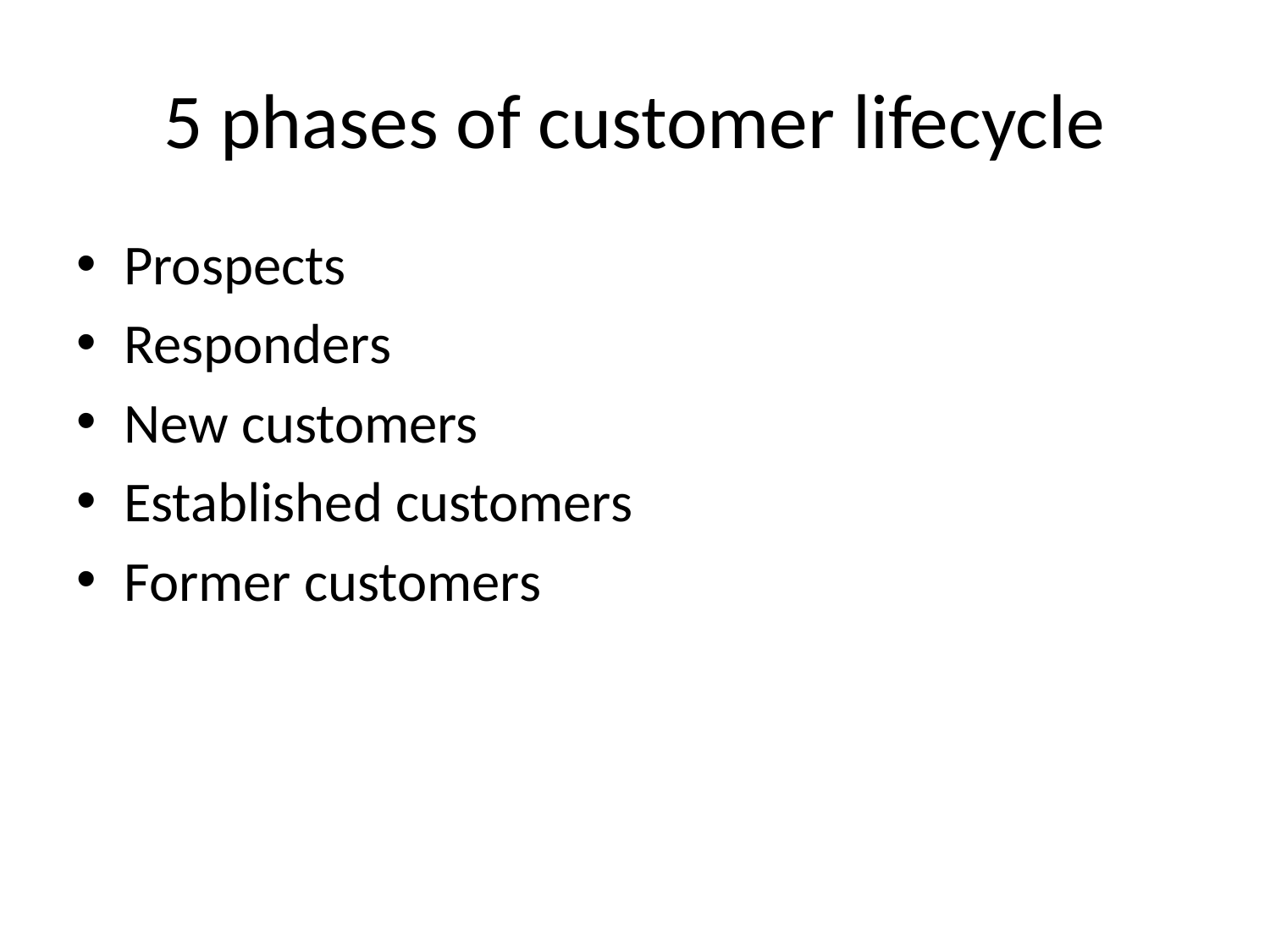

# 5 phases of customer lifecycle
Prospects
Responders
New customers
Established customers
Former customers